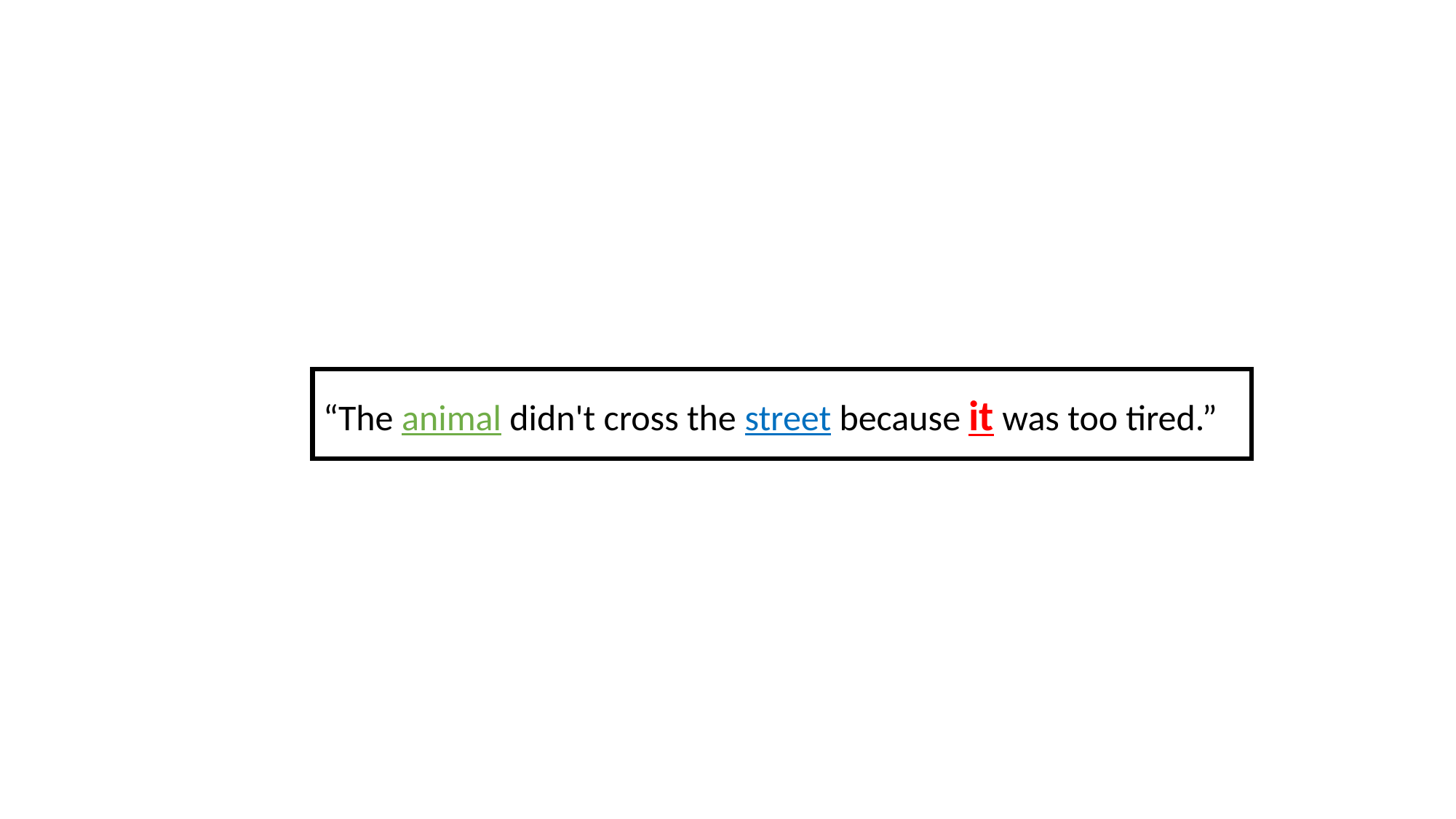

“The animal didn't cross the street because it was too tired.”